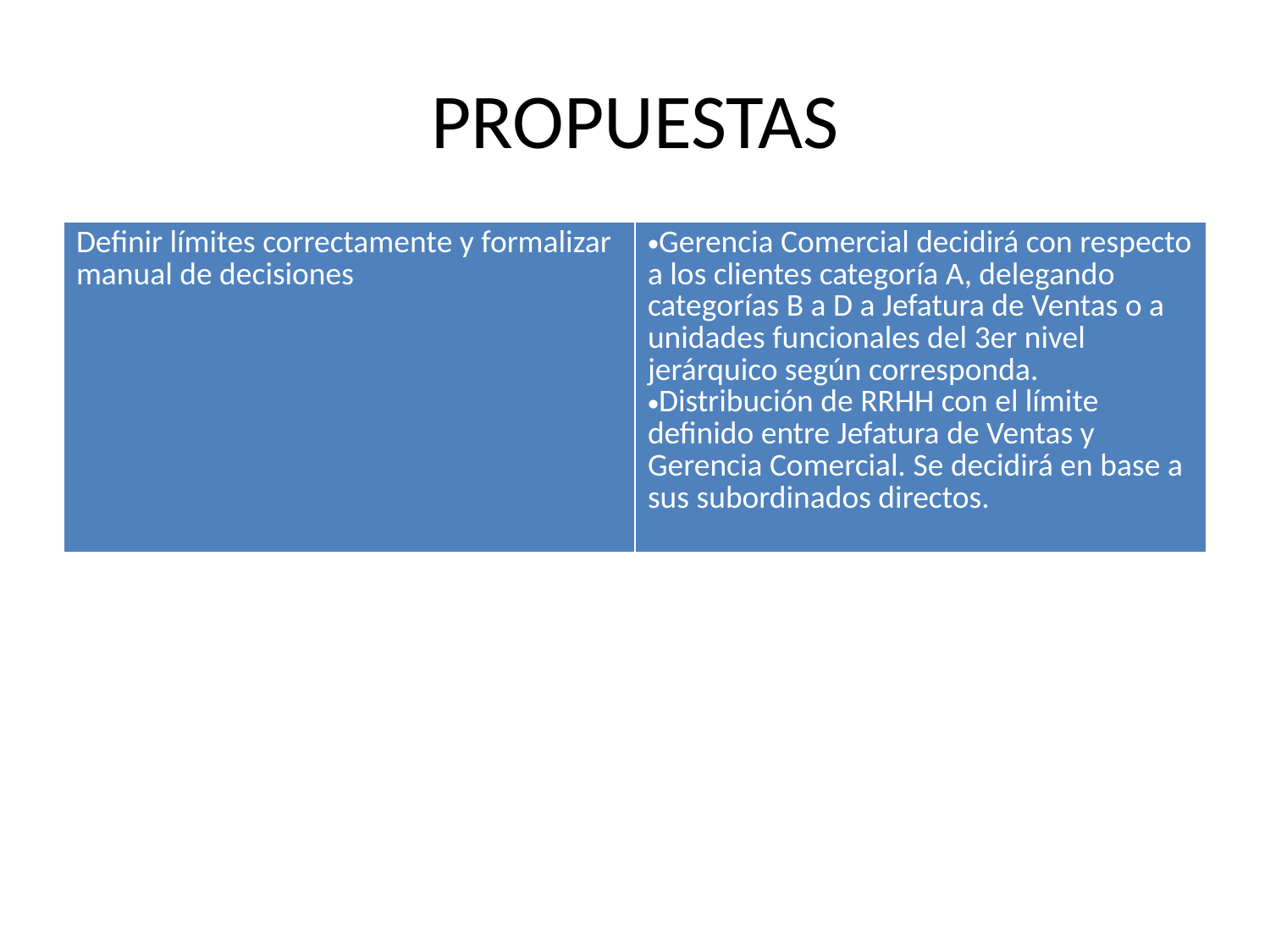

# PROPUESTAS
| Definir límites correctamente y formalizar manual de decisiones | Gerencia Comercial decidirá con respecto a los clientes categoría A, delegando categorías B a D a Jefatura de Ventas o a unidades funcionales del 3er nivel jerárquico según corresponda. Distribución de RRHH con el límite definido entre Jefatura de Ventas y Gerencia Comercial. Se decidirá en base a sus subordinados directos. |
| --- | --- |